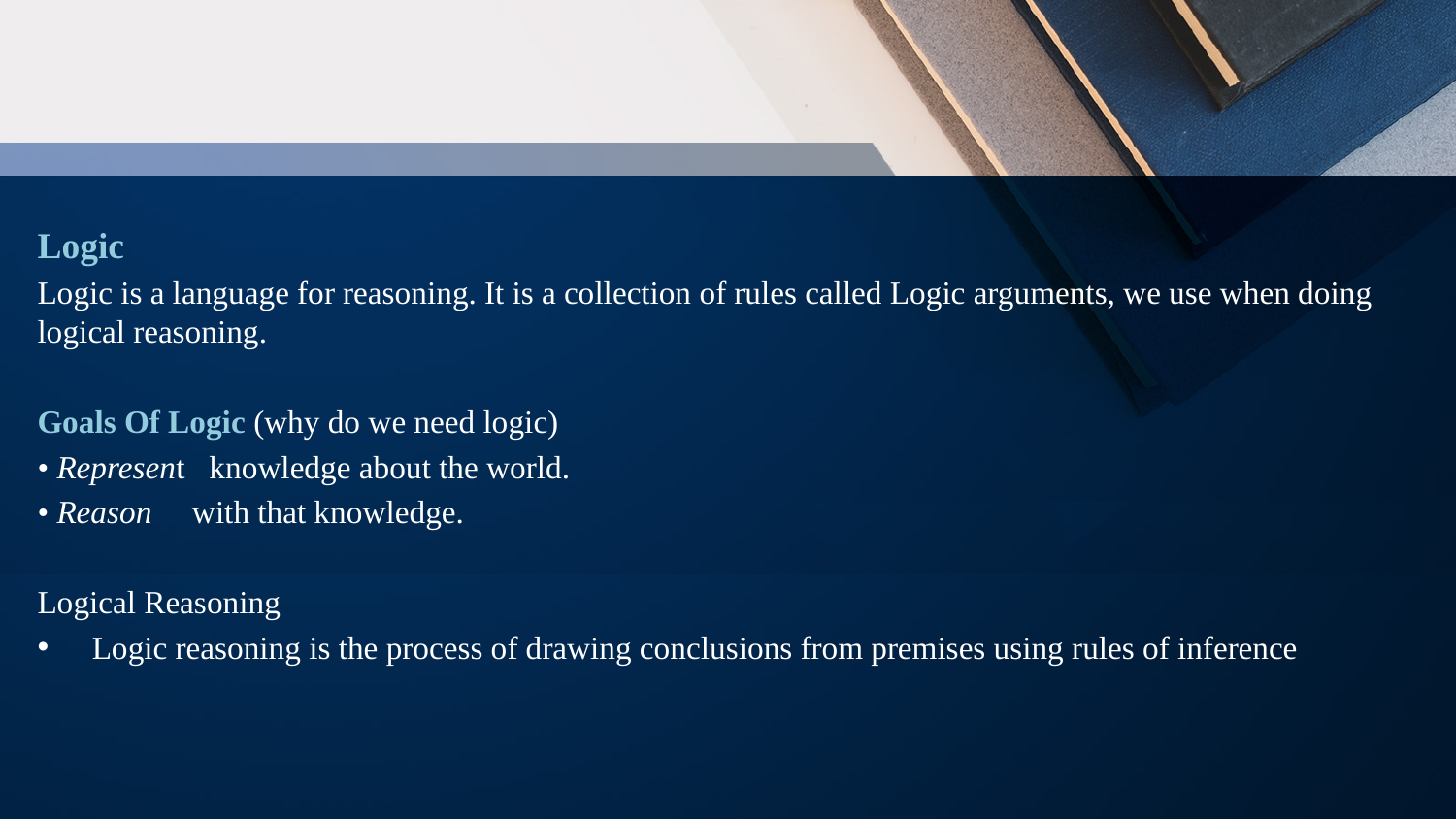

Logic
Logic is a language for reasoning. It is a collection of rules called Logic arguments, we use when doing logical reasoning.

Goals Of Logic (why do we need logic)
• Represent   knowledge about the world.
• Reason     with that knowledge.

Logical Reasoning
Logic reasoning is the process of drawing conclusions from premises using rules of inference